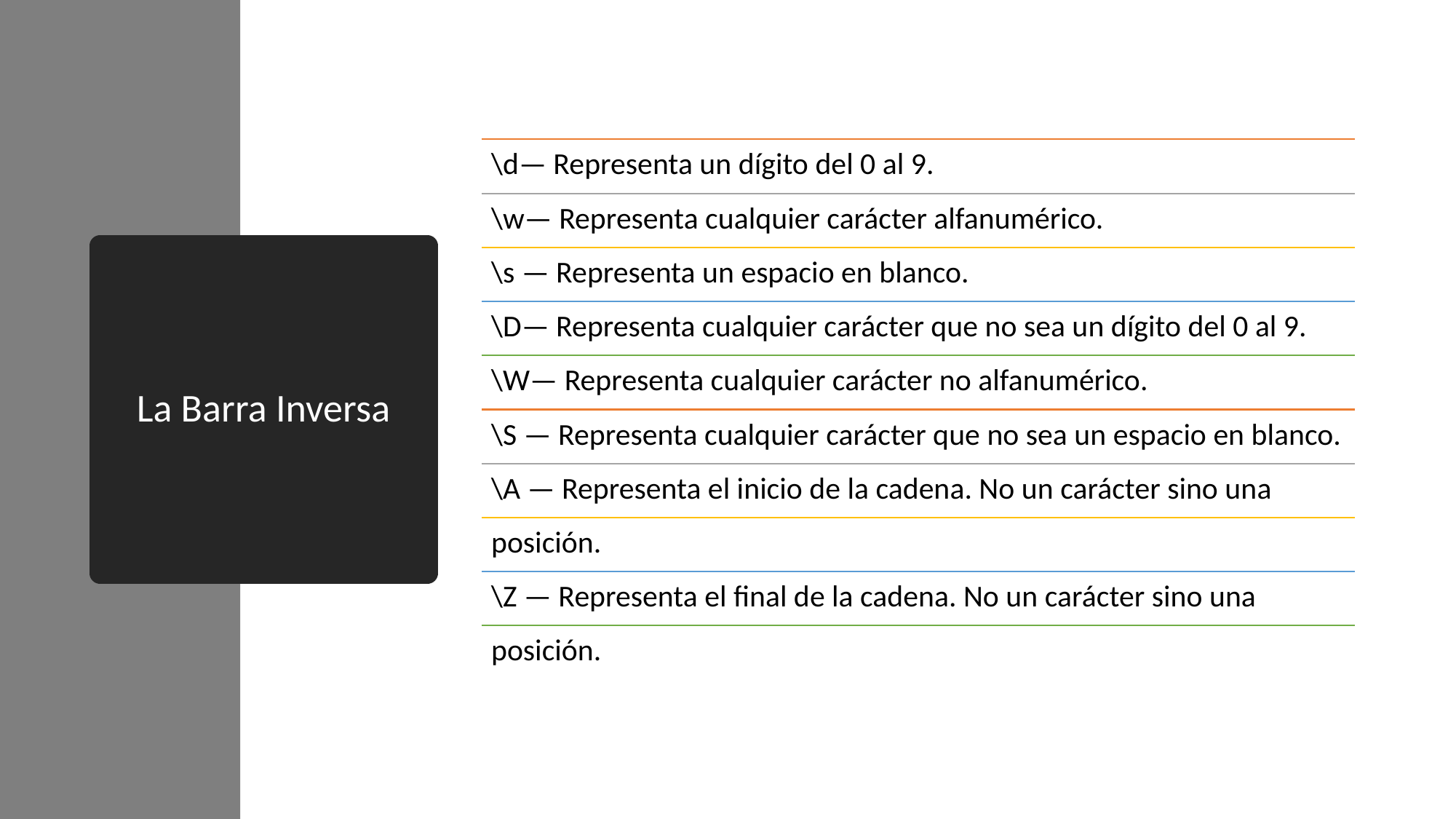

\d— Representa un dígito del 0 al 9.

\w— Representa cualquier carácter alfanumérico.

\s — Representa un espacio en blanco.

\D— Representa cualquier carácter que no sea un dígito del 0 al 9.

\W— Representa cualquier carácter no alfanumérico.

\S — Representa cualquier carácter que no sea un espacio en blanco.

\A — Representa el inicio de la cadena. No un carácter sino una

posición.

\Z — Representa el final de la cadena. No un carácter sino una

posición.
# La Barra Inversa